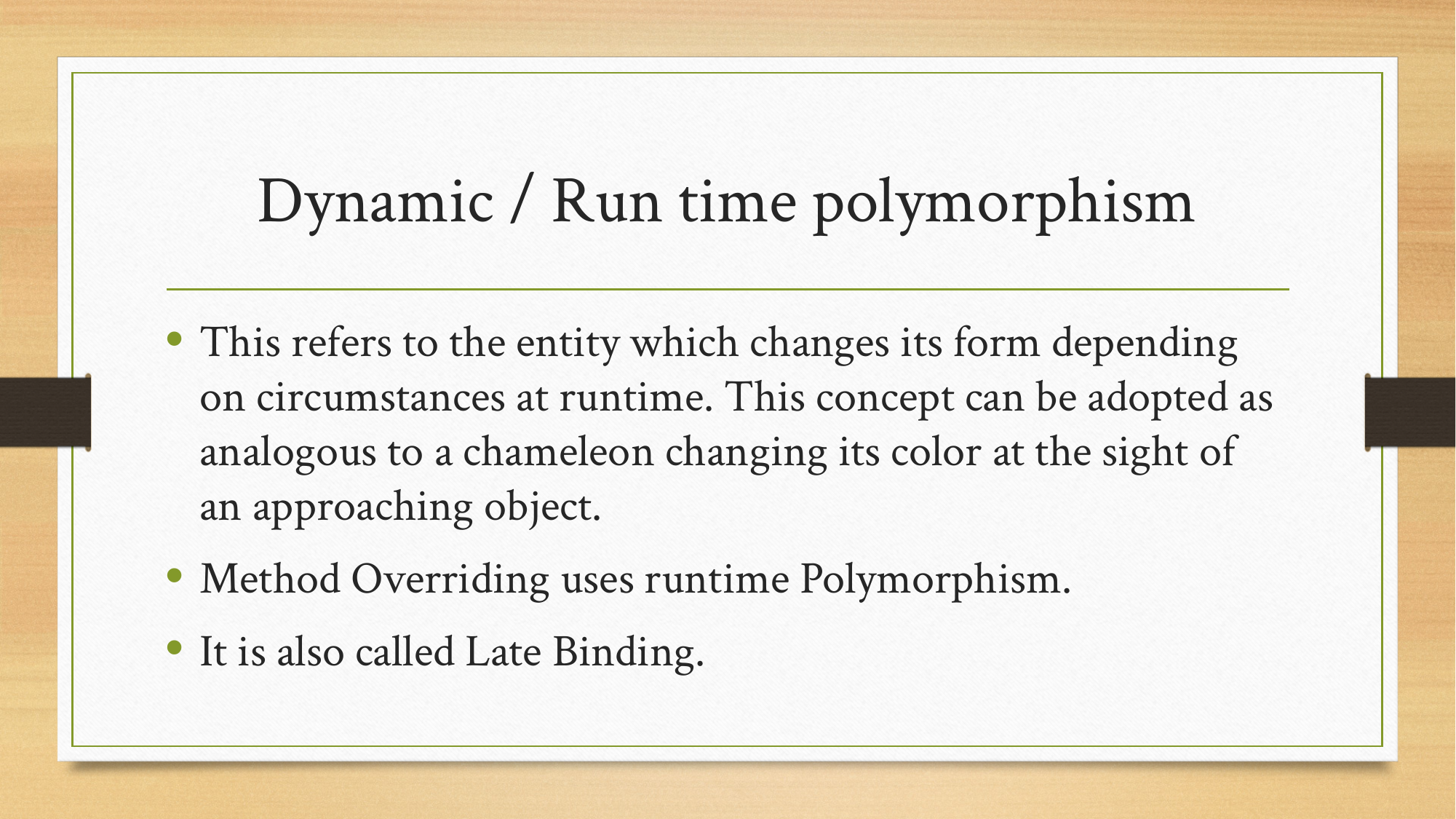

# Dynamic / Run time polymorphism
This refers to the entity which changes its form depending on circumstances at runtime. This concept can be adopted as analogous to a chameleon changing its color at the sight of an approaching object.
Method Overriding uses runtime Polymorphism.
It is also called Late Binding.